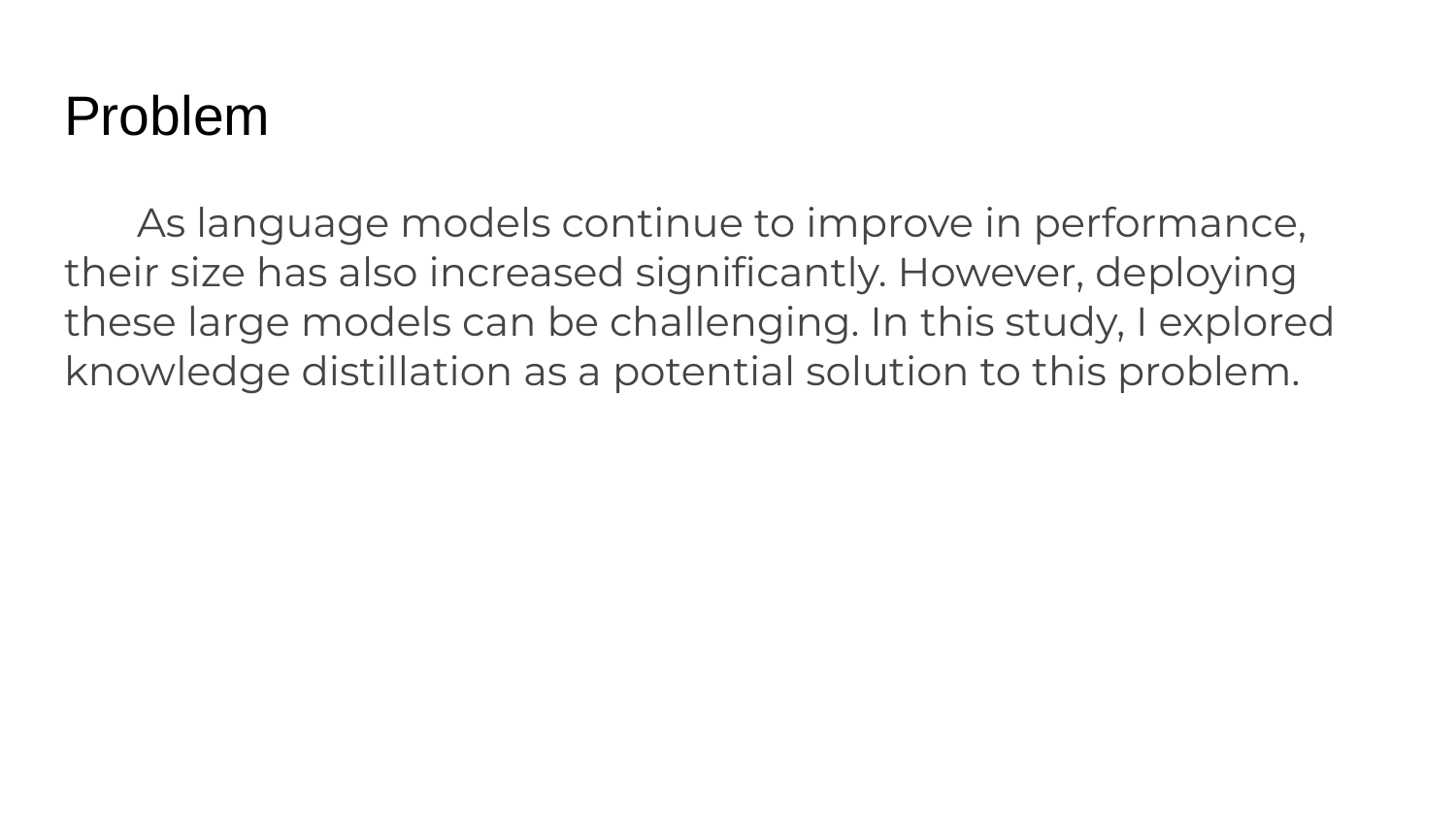

# Problem
As language models continue to improve in performance, their size has also increased significantly. However, deploying these large models can be challenging. In this study, I explored knowledge distillation as a potential solution to this problem.